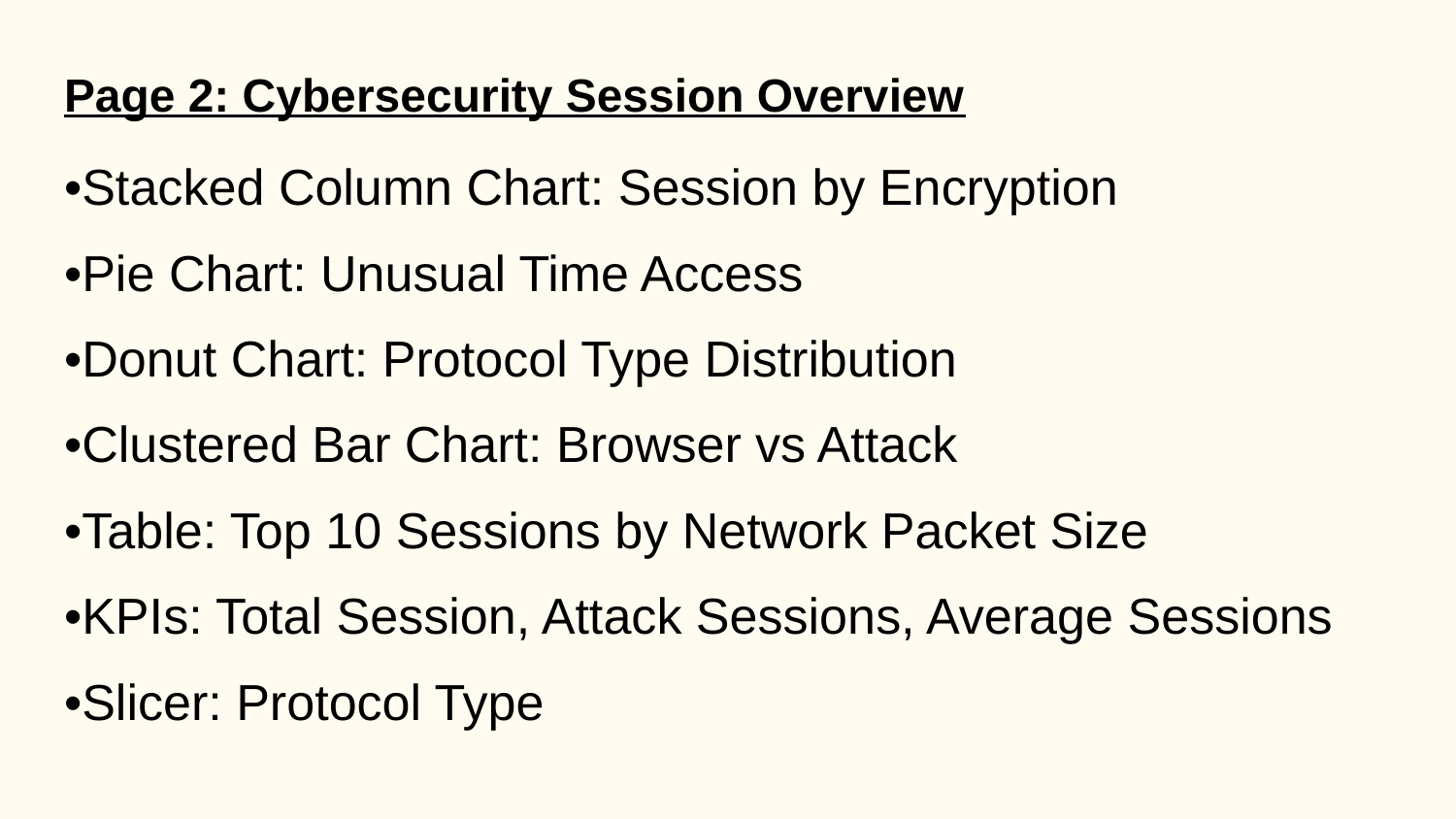

Page 2: Cybersecurity Session Overview
•Stacked Column Chart: Session by Encryption
•Pie Chart: Unusual Time Access
•Donut Chart: Protocol Type Distribution
•Clustered Bar Chart: Browser vs Attack
•Table: Top 10 Sessions by Network Packet Size
•KPIs: Total Session, Attack Sessions, Average Sessions
•Slicer: Protocol Type